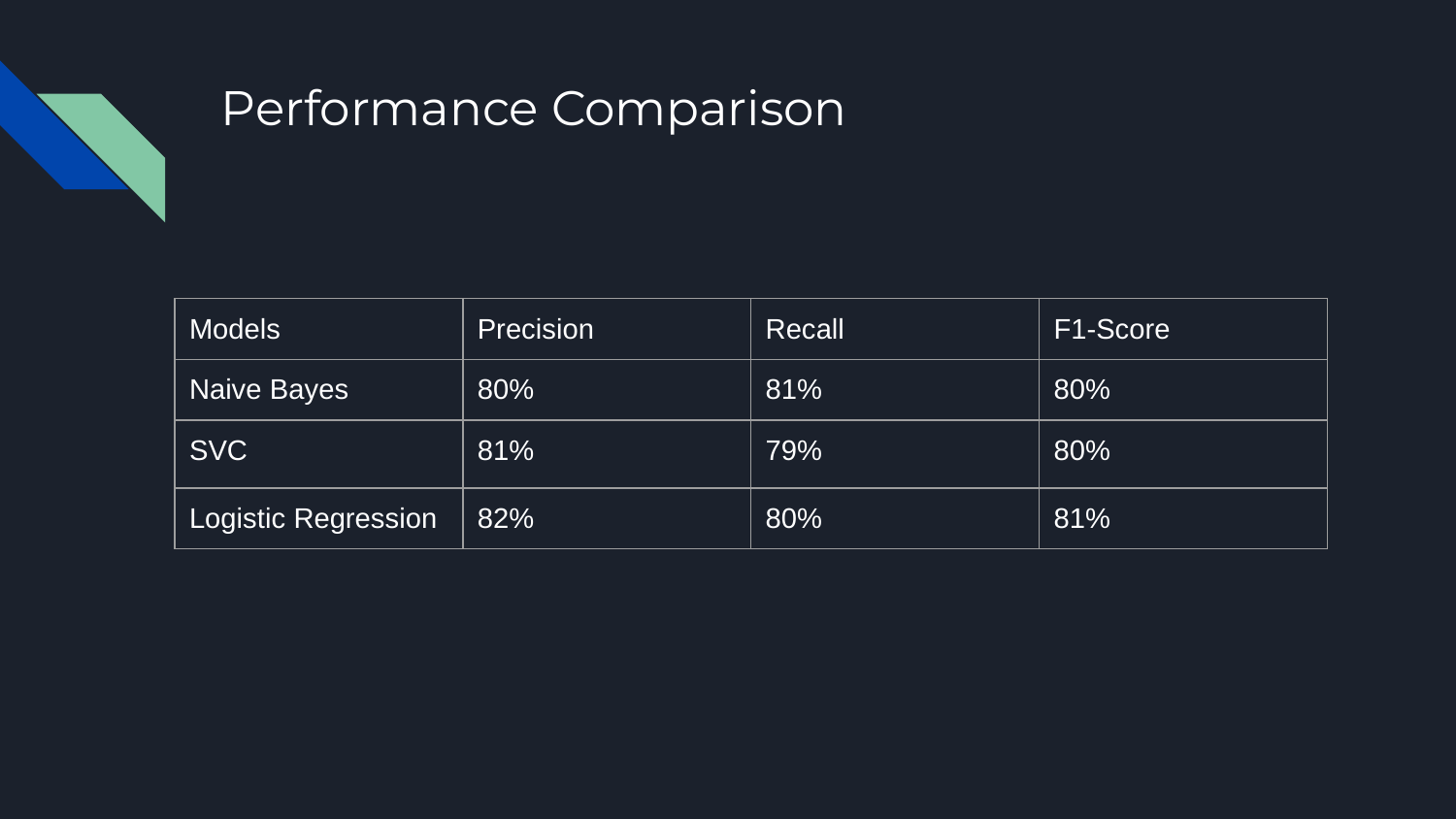

# Performance Comparison
| Models | Precision | Recall | F1-Score |
| --- | --- | --- | --- |
| Naive Bayes | 80% | 81% | 80% |
| SVC | 81% | 79% | 80% |
| Logistic Regression | 82% | 80% | 81% |